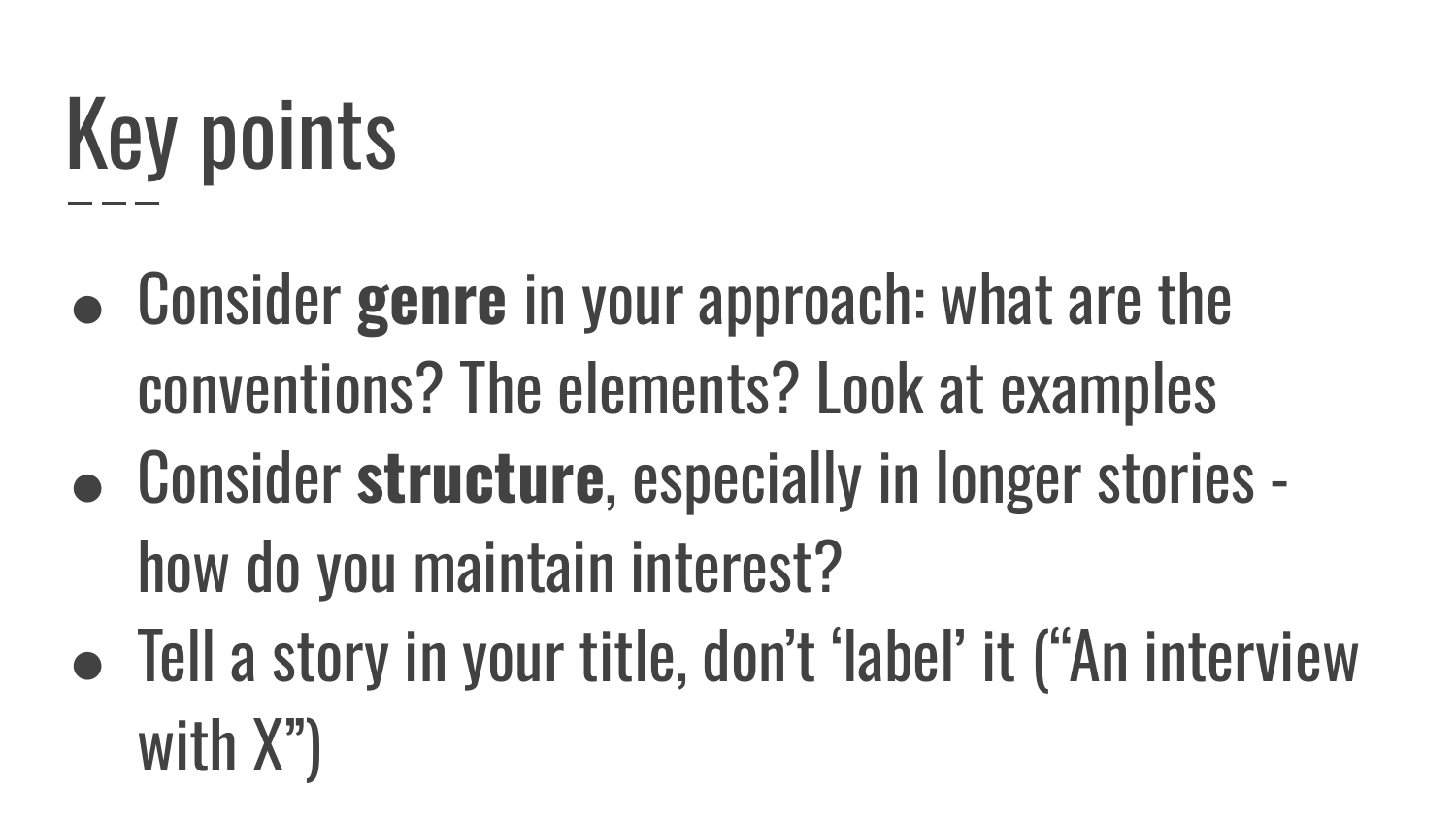

# Key points
Consider genre in your approach: what are the conventions? The elements? Look at examples
Consider structure, especially in longer stories - how do you maintain interest?
Tell a story in your title, don’t ‘label’ it (“An interview with X”)